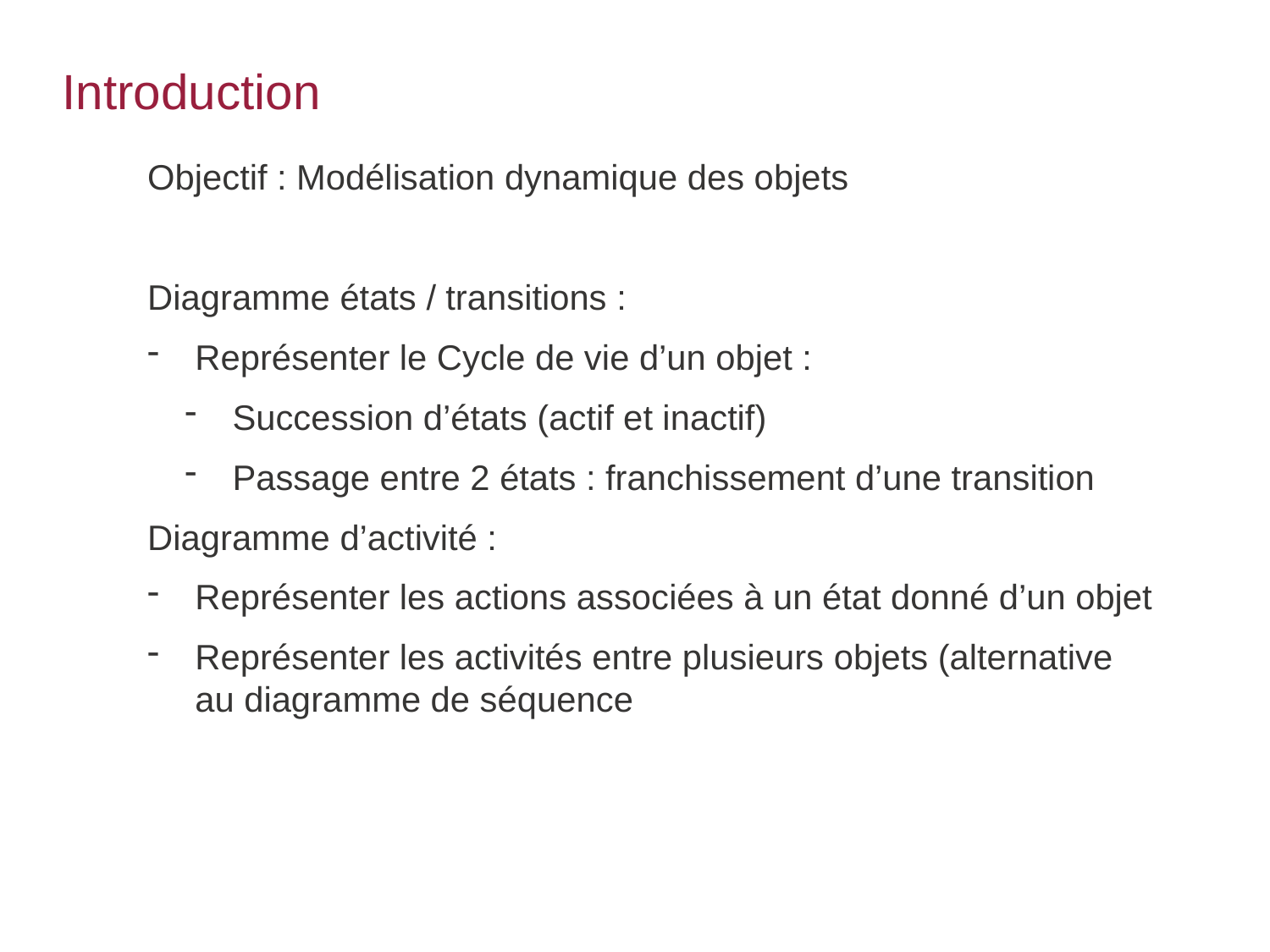

# Introduction
Objectif : Modélisation dynamique des objets

Diagramme états / transitions :
Représenter le Cycle de vie d’un objet :
Succession d’états (actif et inactif)
Passage entre 2 états : franchissement d’une transition
Diagramme d’activité :
Représenter les actions associées à un état donné d’un objet
Représenter les activités entre plusieurs objets (alternative au diagramme de séquence